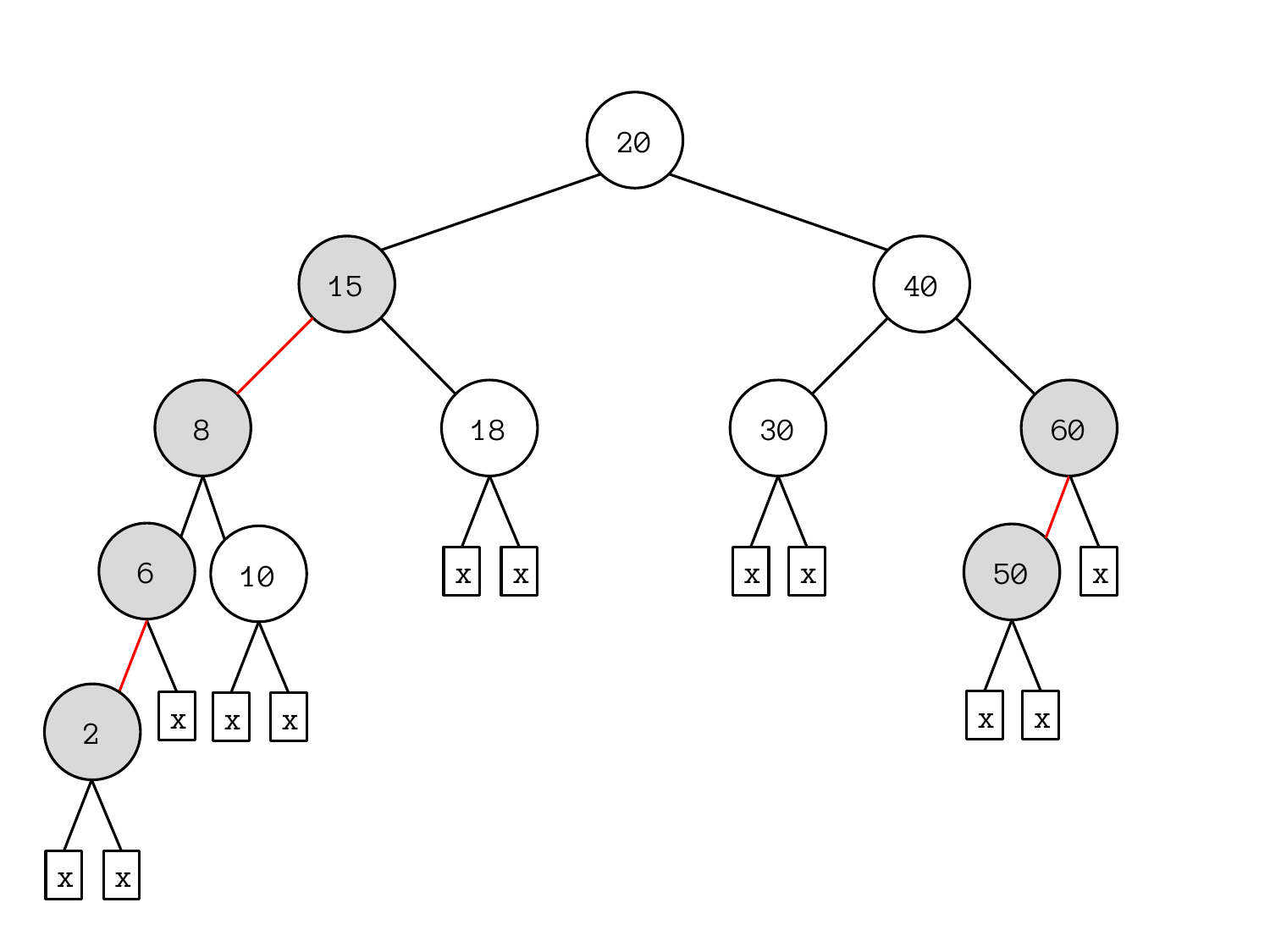

20
15
40
8
18
30
60
6
50
10
x
x
x
x
x
2
x
x
x
x
x
x
x